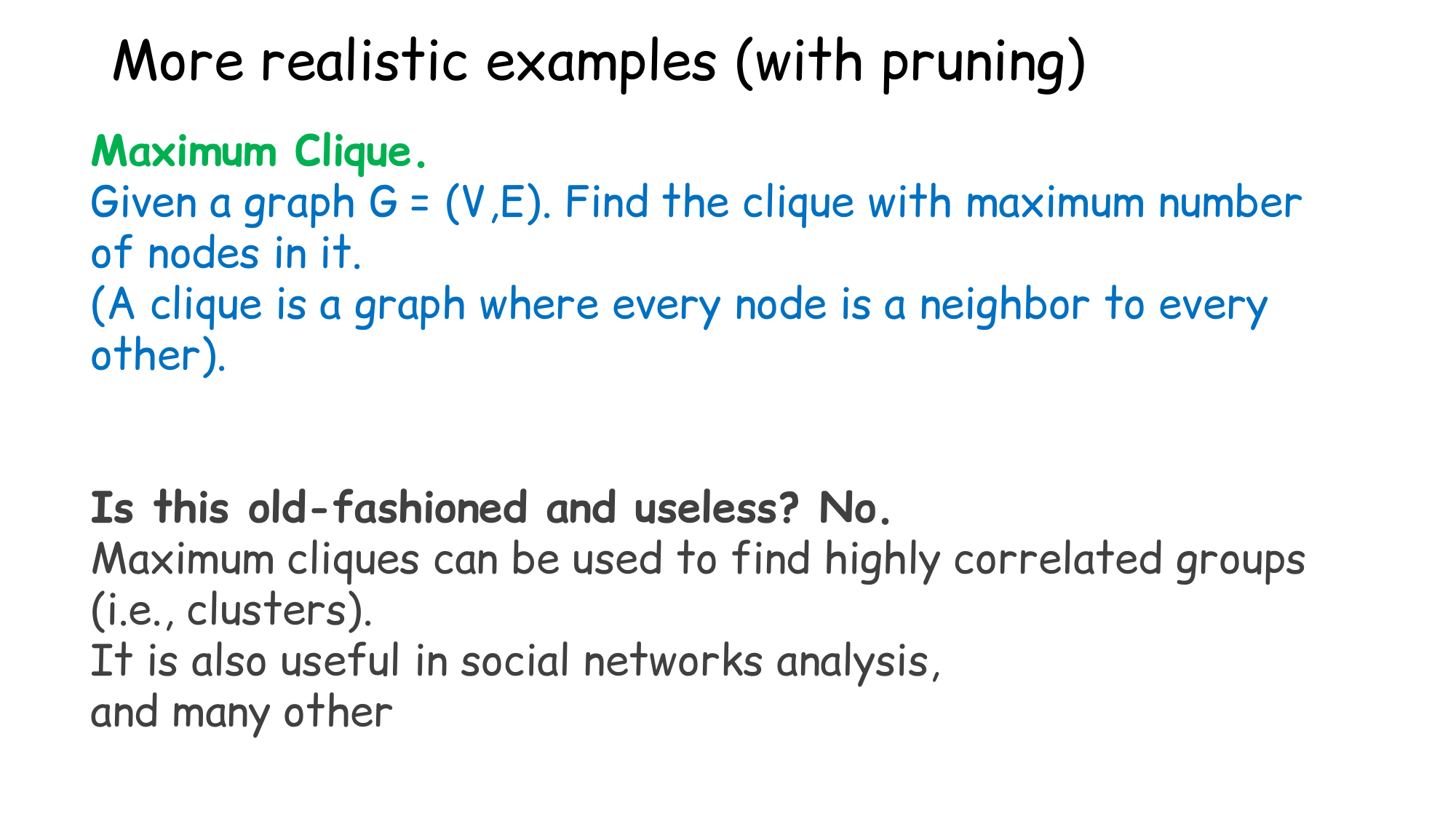

# More realistic examples (with pruning)
Maximum Clique.
Given a graph G = (V,E). Find the clique with maximum number of nodes in it.
(A clique is a graph where every node is a neighbor to every other).

Is this old-fashioned and useless? No.
Maximum cliques can be used to find highly correlated groups (i.e., clusters).
It is also useful in social networks analysis,
and many other